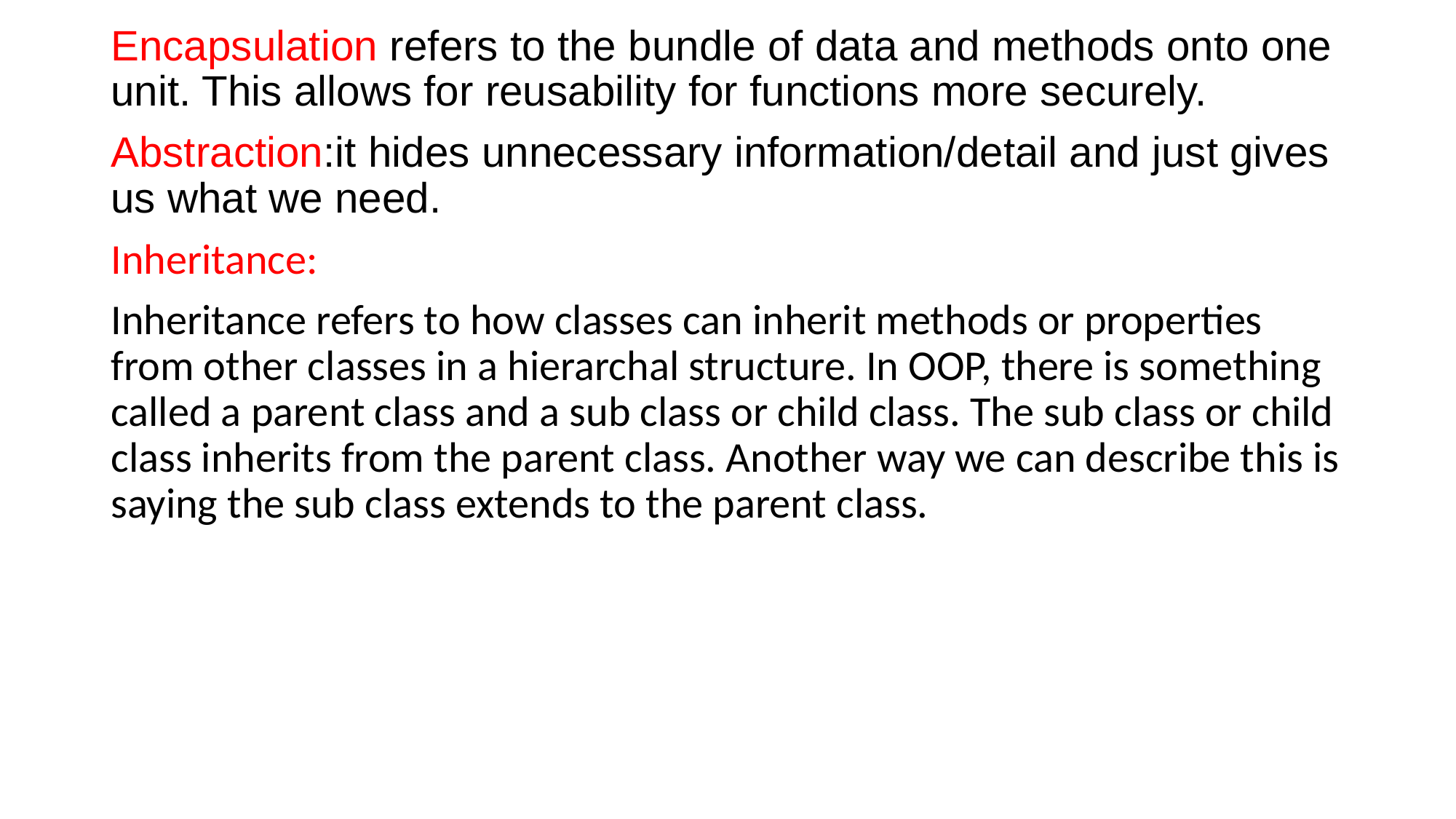

Encapsulation refers to the bundle of data and methods onto one unit. This allows for reusability for functions more securely.
Abstraction:it hides unnecessary information/detail and just gives us what we need.
Inheritance:
Inheritance refers to how classes can inherit methods or properties from other classes in a hierarchal structure. In OOP, there is something called a parent class and a sub class or child class. The sub class or child class inherits from the parent class. Another way we can describe this is saying the sub class extends to the parent class.